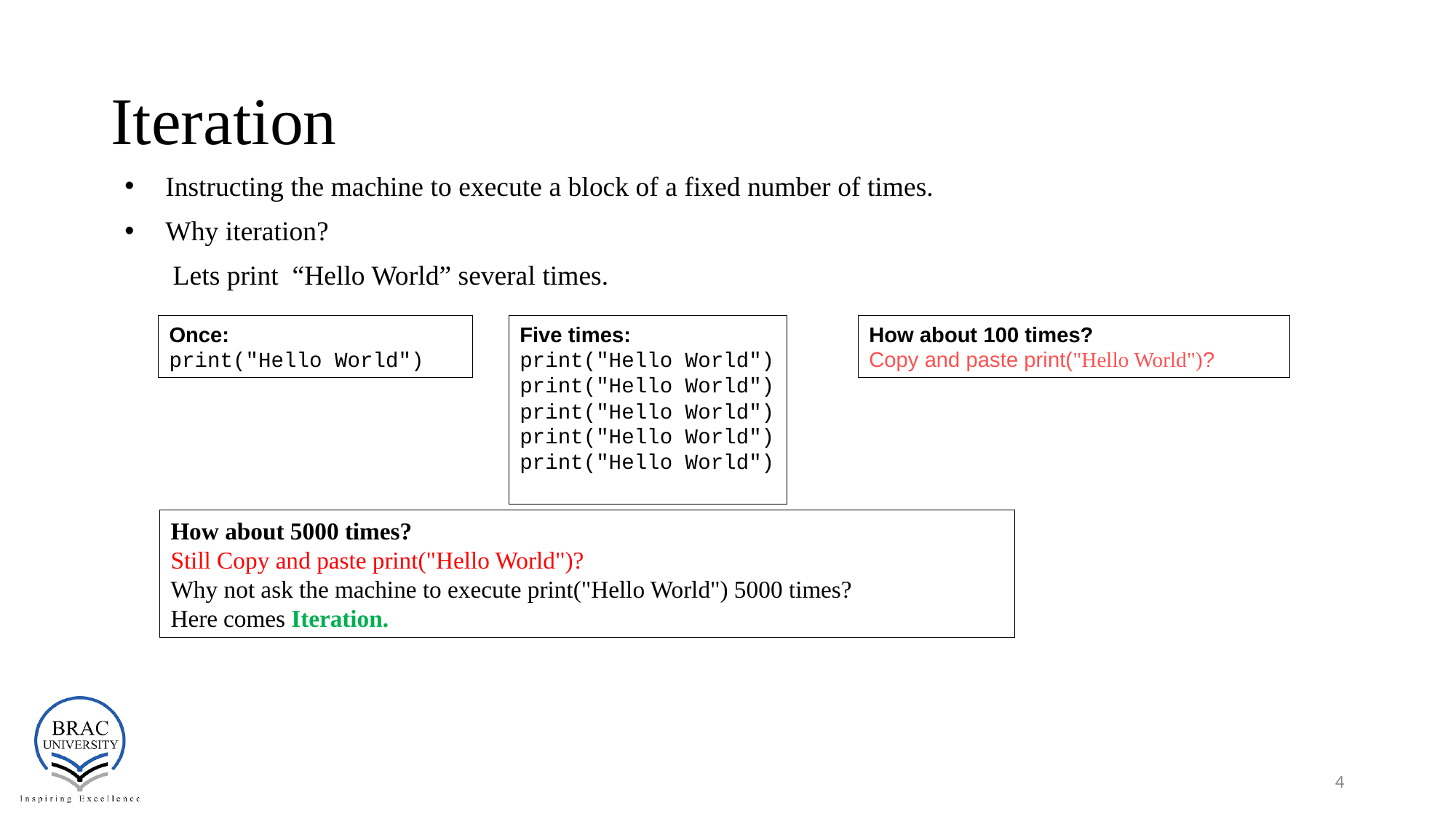

# Iteration
Instructing the machine to execute a block of a fixed number of times.
Why iteration?
       Lets print  “Hello World” several times.
Once:
print("Hello World")
Five times:
print("Hello World")
print("Hello World")
print("Hello World")
print("Hello World")
print("Hello World")
How about 100 times?
Copy and paste print("Hello World")?
How about 5000 times?
Still Copy and paste print("Hello World")?
Why not ask the machine to execute print("Hello World") 5000 times?
Here comes Iteration.
4